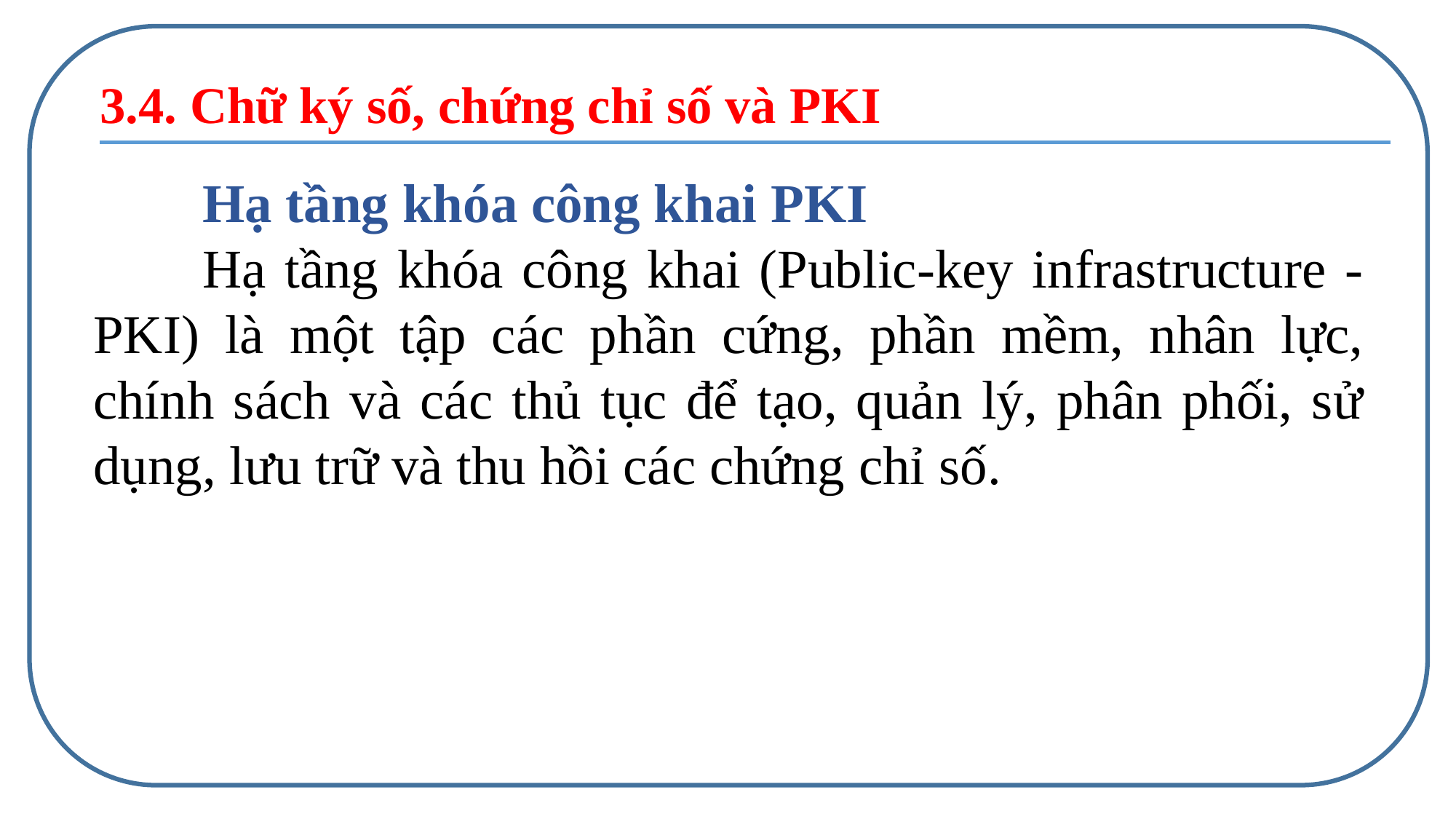

3.4. Chữ ký số, chứng chỉ số và PKI
	Hạ tầng khóa công khai PKI
	Hạ tầng khóa công khai (Public-key infrastructure - PKI) là một tập các phần cứng, phần mềm, nhân lực, chính sách và các thủ tục để tạo, quản lý, phân phối, sử dụng, lưu trữ và thu hồi các chứng chỉ số.